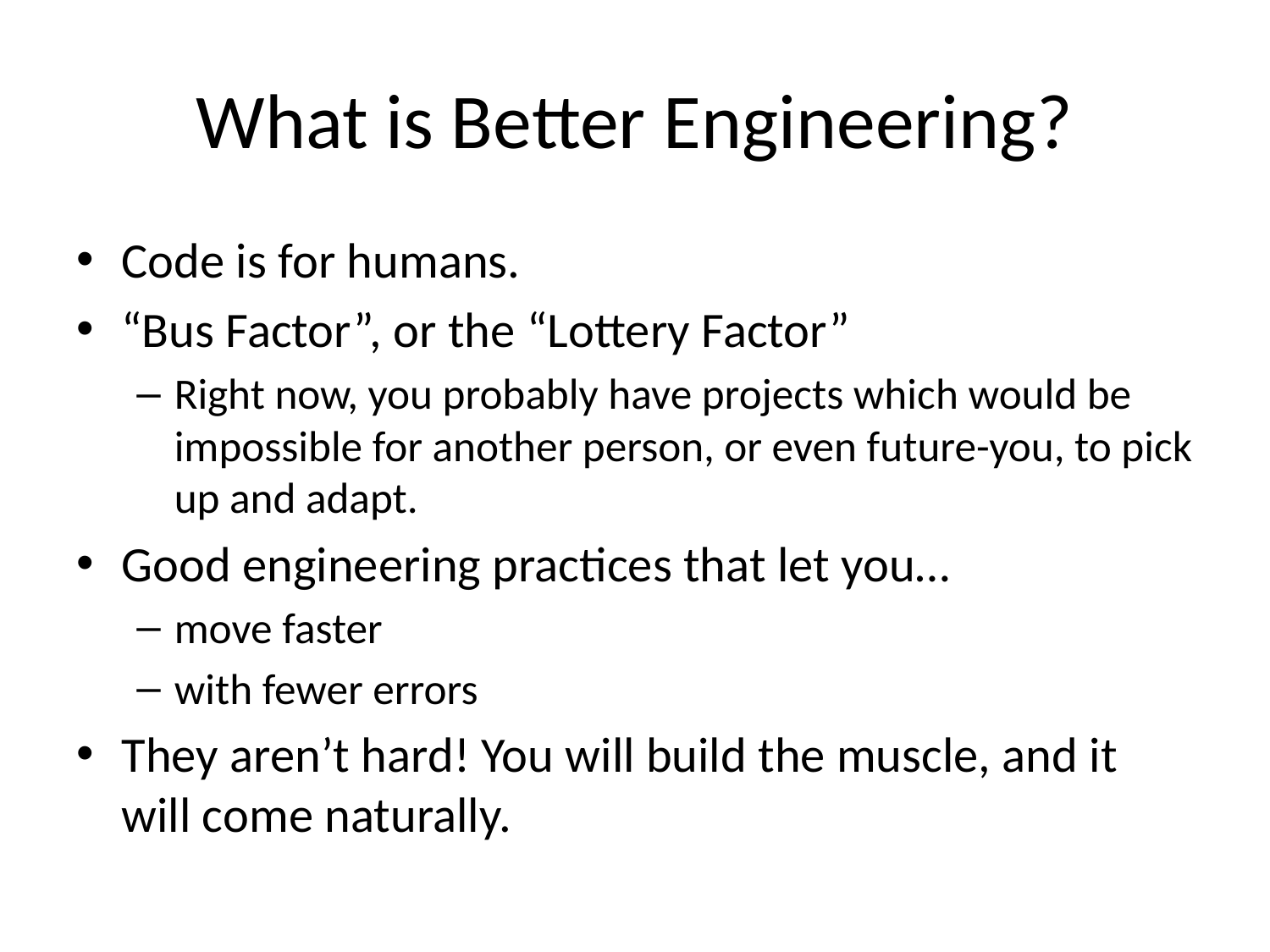

# What is Better Engineering?
Code is for humans.
“Bus Factor”, or the “Lottery Factor”
Right now, you probably have projects which would be impossible for another person, or even future-you, to pick up and adapt.
Good engineering practices that let you…
move faster
with fewer errors
They aren’t hard! You will build the muscle, and it will come naturally.